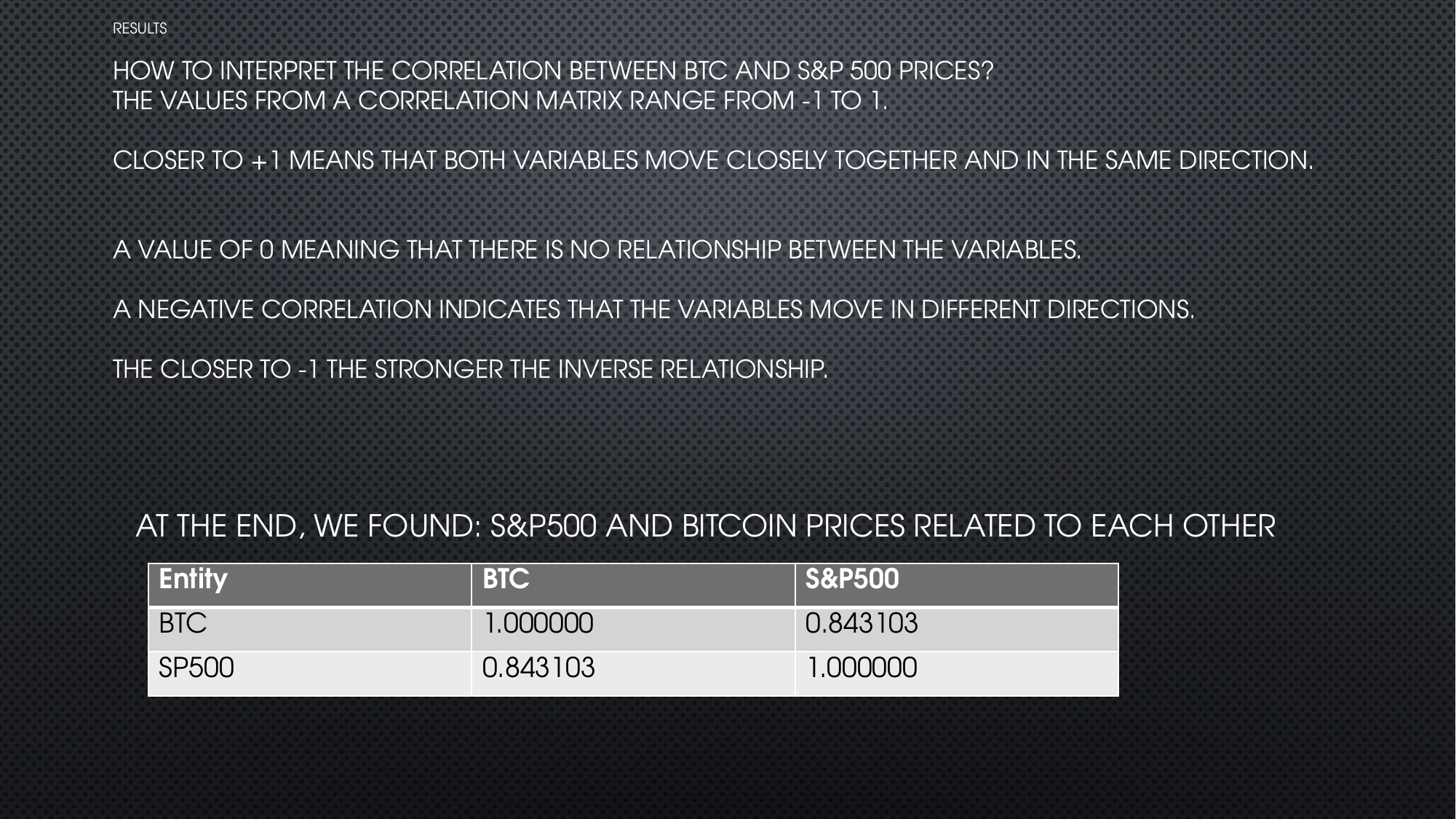

# Results How to interpret the correlation between BTC and S&P 500 prices? The values from a correlation matrix range from -1 to 1. Closer to +1 means that both variables move closely together and in the same direction. A value of 0 meaning that there is no relationship between the variables. A negative correlation indicates that the variables move in different directions. The closer to -1 the stronger the inverse relationship.
At the end, we found: S&P500 and Bitcoin prices related to each other

| Entity | BTC | S&P500 |
| --- | --- | --- |
| BTC | 1.000000 | 0.843103 |
| SP500 | 0.843103 | 1.000000 |